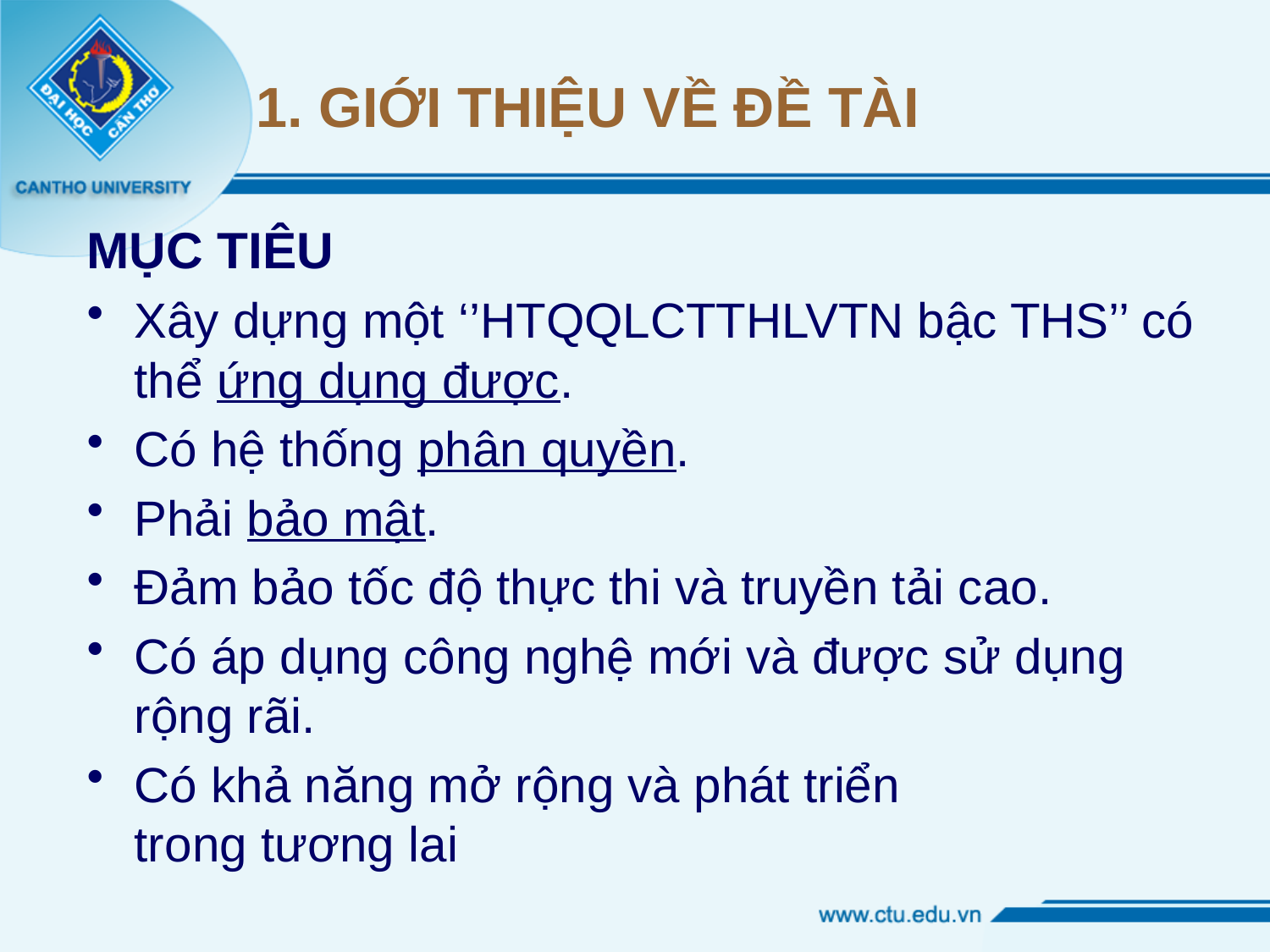

# 1. GIỚI THIỆU VỀ ĐỀ TÀI
MỤC TIÊU
Xây dựng một ‘’HTQQLCTTHLVTN bậc THS’’ có thể ứng dụng được.
Có hệ thống phân quyền.
Phải bảo mật.
Đảm bảo tốc độ thực thi và truyền tải cao.
Có áp dụng công nghệ mới và được sử dụng rộng rãi.
Có khả năng mở rộng và phát triển
trong tương lai